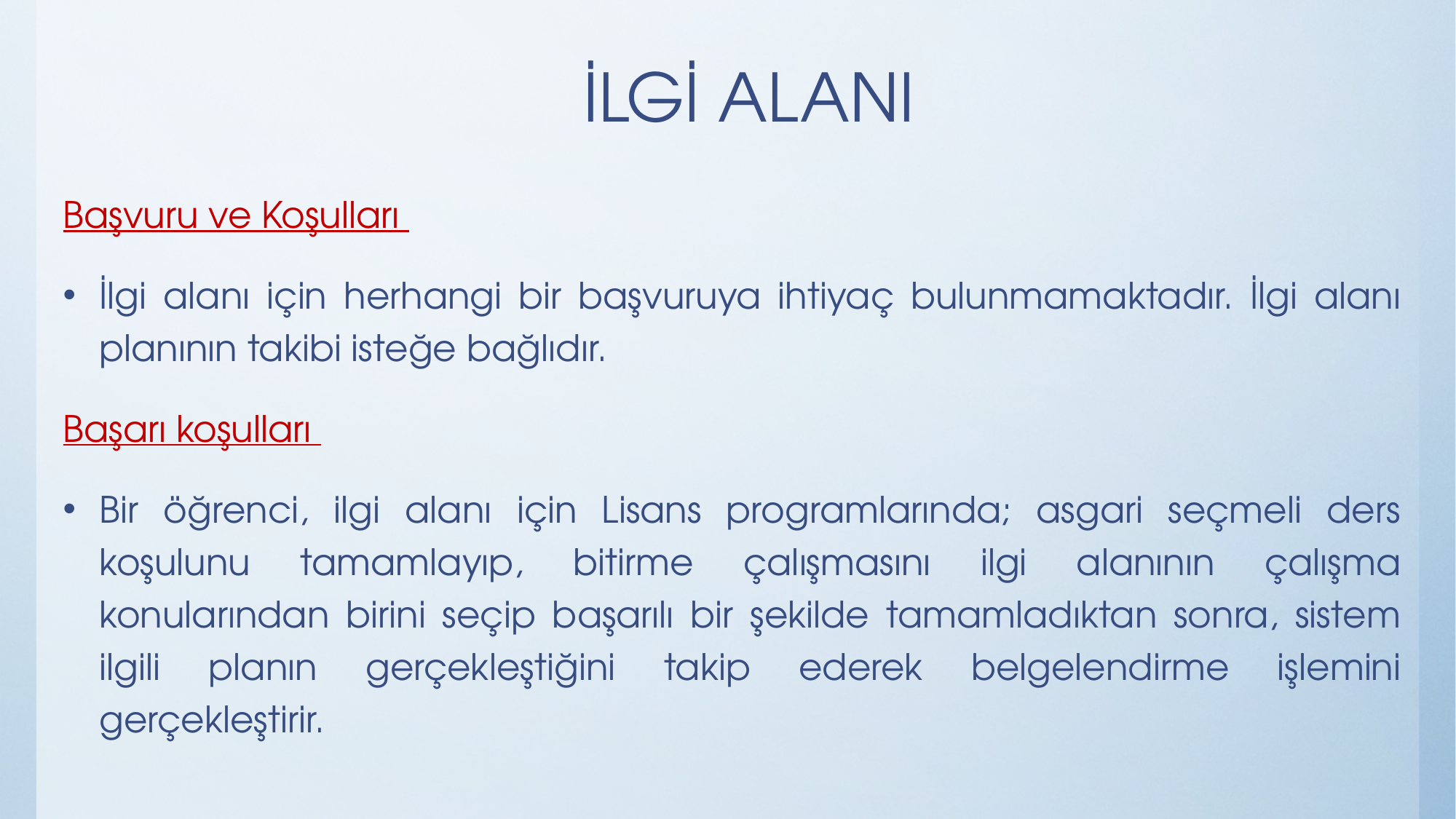

# İLGİ ALANI
Başvuru ve Koşulları
İlgi alanı için herhangi bir başvuruya ihtiyaç bulunmamaktadır. İlgi alanı planının takibi isteğe bağlıdır.
Başarı koşulları
Bir öğrenci, ilgi alanı için Lisans programlarında; asgari seçmeli ders koşulunu tamamlayıp, bitirme çalışmasını ilgi alanının çalışma konularından birini seçip başarılı bir şekilde tamamladıktan sonra, sistem ilgili planın gerçekleştiğini takip ederek belgelendirme işlemini gerçekleştirir.